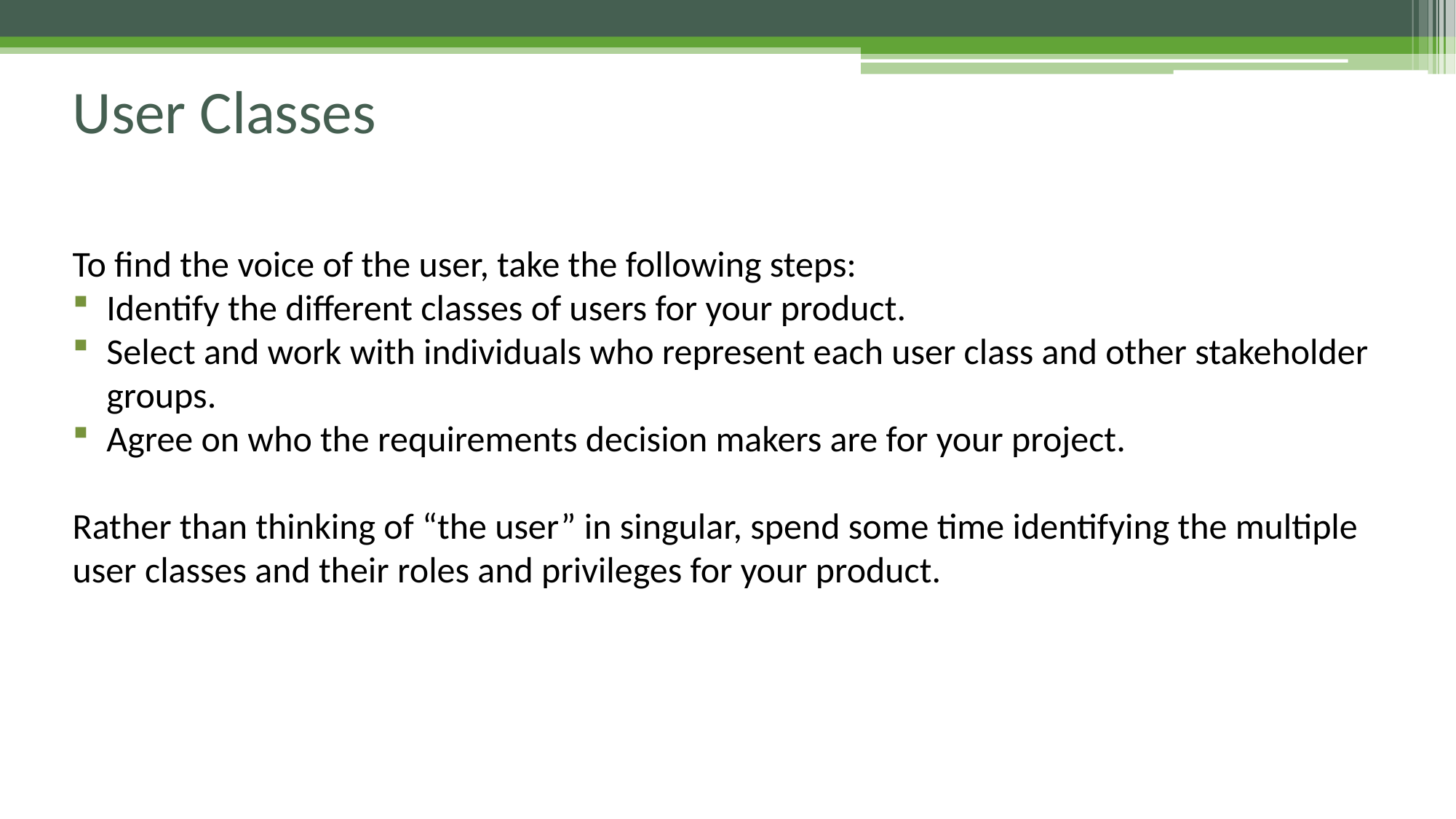

# User Classes
To find the voice of the user, take the following steps:
Identify the different classes of users for your product.
Select and work with individuals who represent each user class and other stakeholder groups.
Agree on who the requirements decision makers are for your project.

Rather than thinking of “the user” in singular, spend some time identifying the multiple user classes and their roles and privileges for your product.